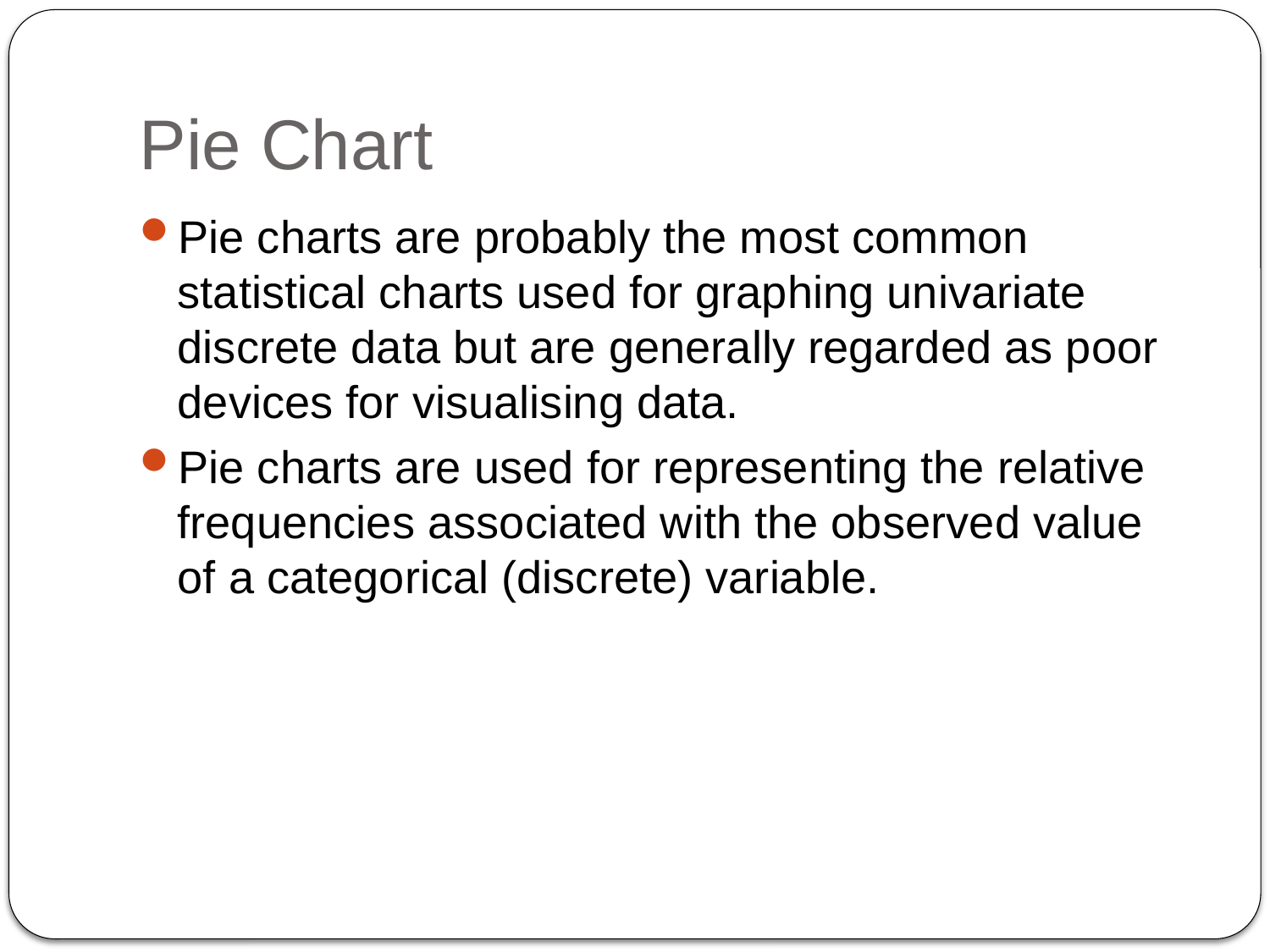

# Pie Chart
Pie charts are probably the most common statistical charts used for graphing univariate discrete data but are generally regarded as poor devices for visualising data.
Pie charts are used for representing the relative frequencies associated with the observed value of a categorical (discrete) variable.